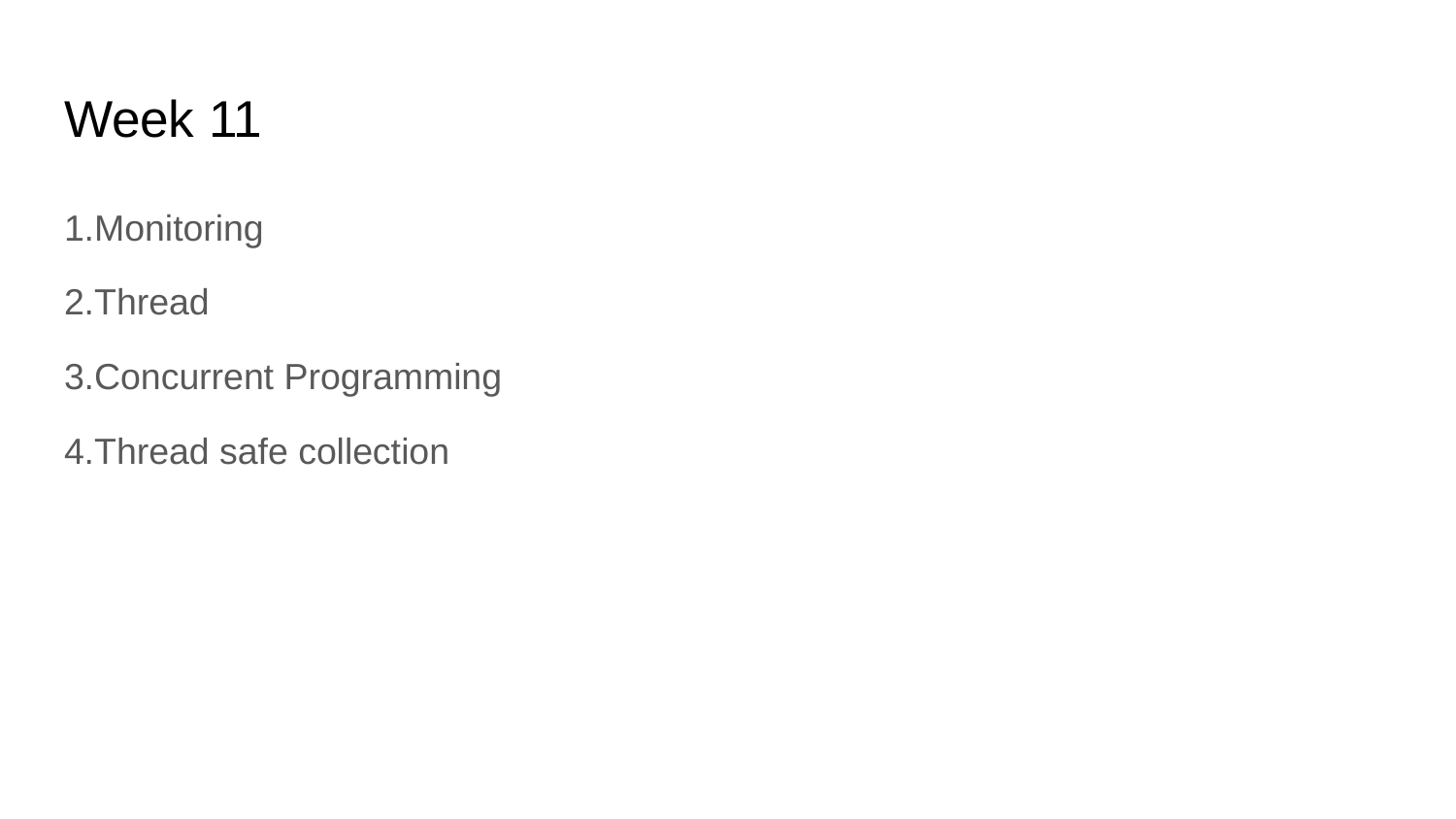

# Week 11
1.Monitoring
2.Thread
3.Concurrent Programming
4.Thread safe collection